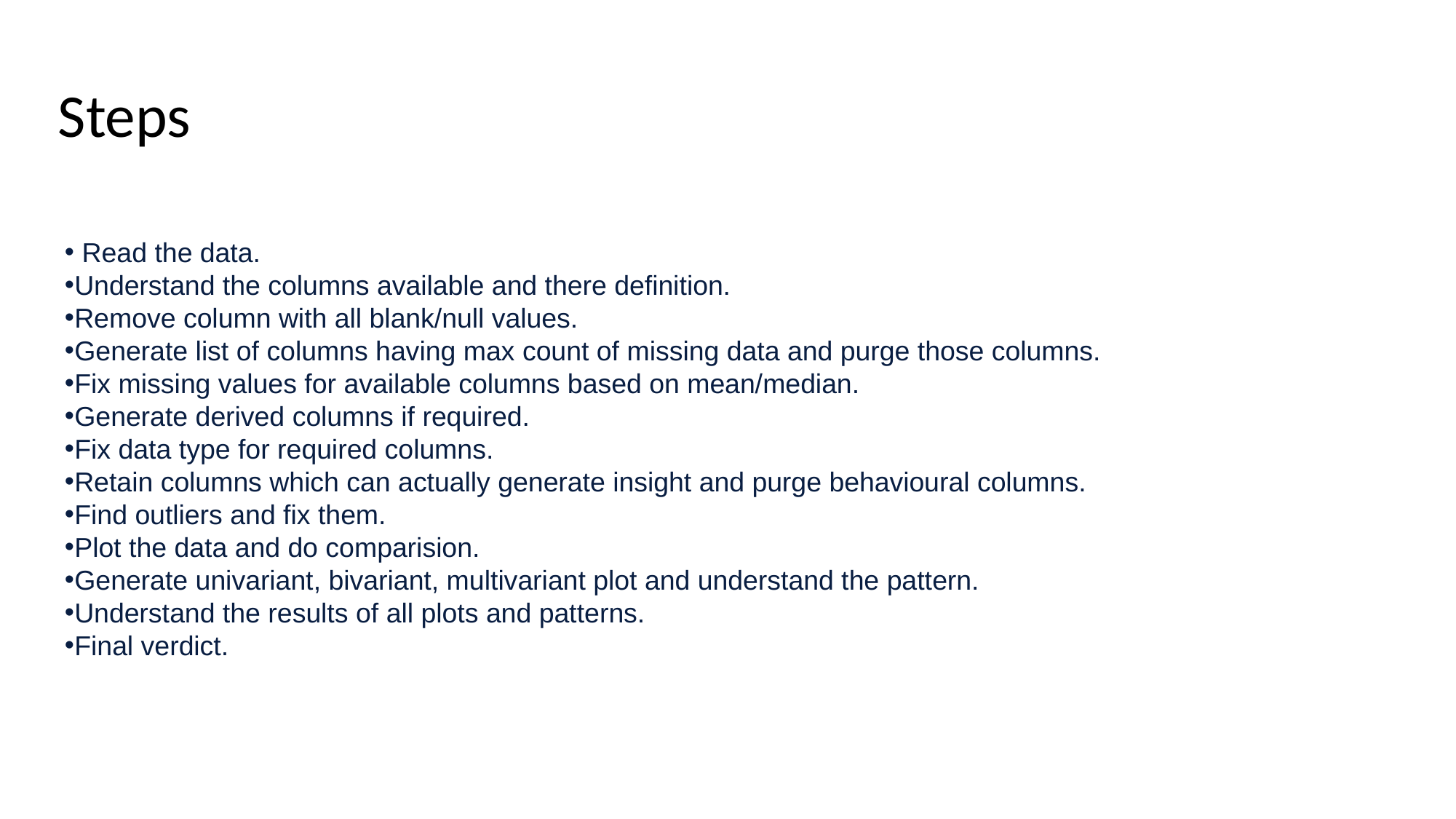

# Steps

 Read the data.
Understand the columns available and there definition.
Remove column with all blank/null values.
Generate list of columns having max count of missing data and purge those columns.
Fix missing values for available columns based on mean/median.
Generate derived columns if required.
Fix data type for required columns.
Retain columns which can actually generate insight and purge behavioural columns.
Find outliers and fix them.
Plot the data and do comparision.
Generate univariant, bivariant, multivariant plot and understand the pattern.
Understand the results of all plots and patterns.
Final verdict.